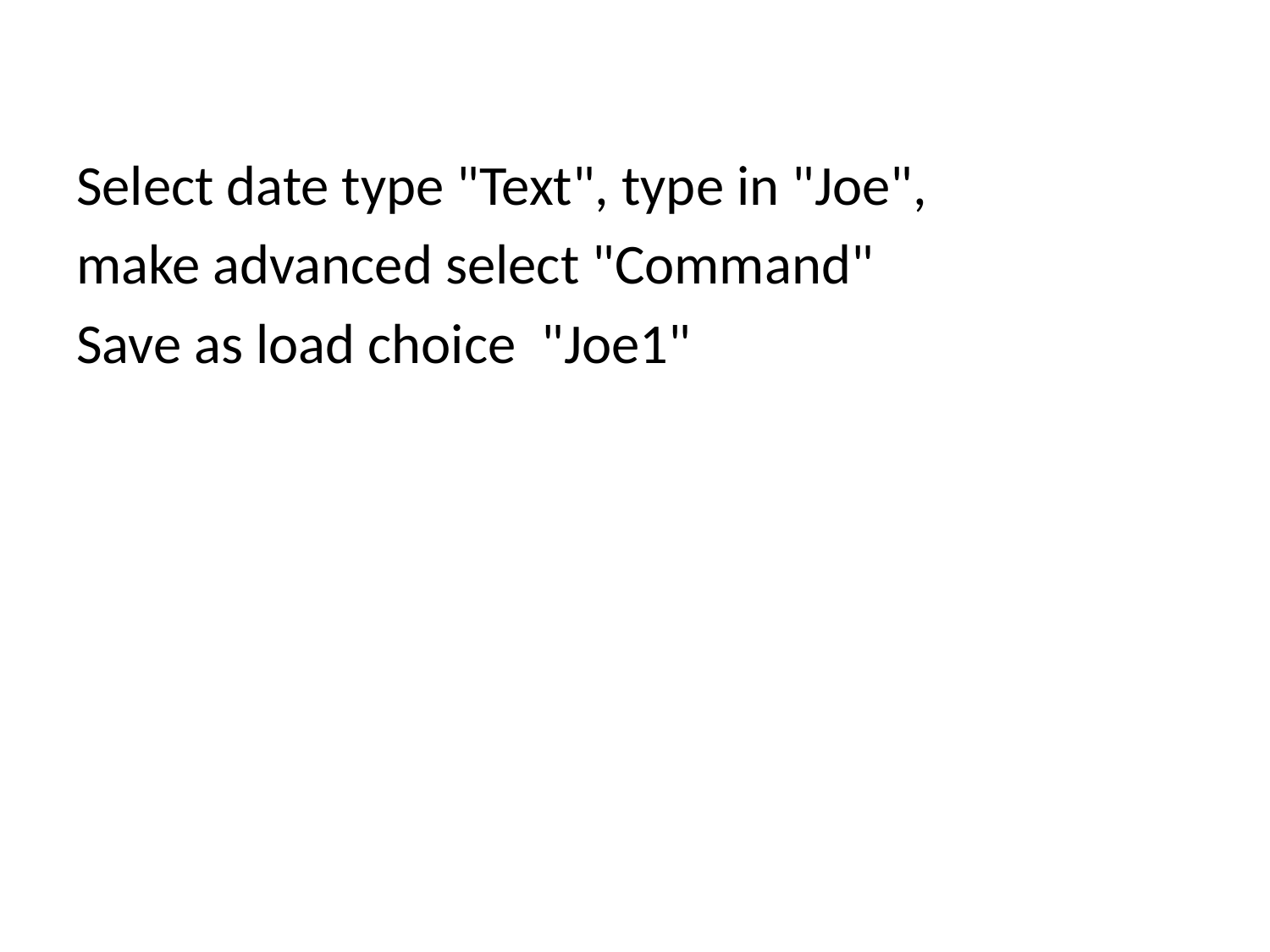

Select date type "Text", type in "Joe",
make advanced select "Command"
Save as load choice  "Joe1"